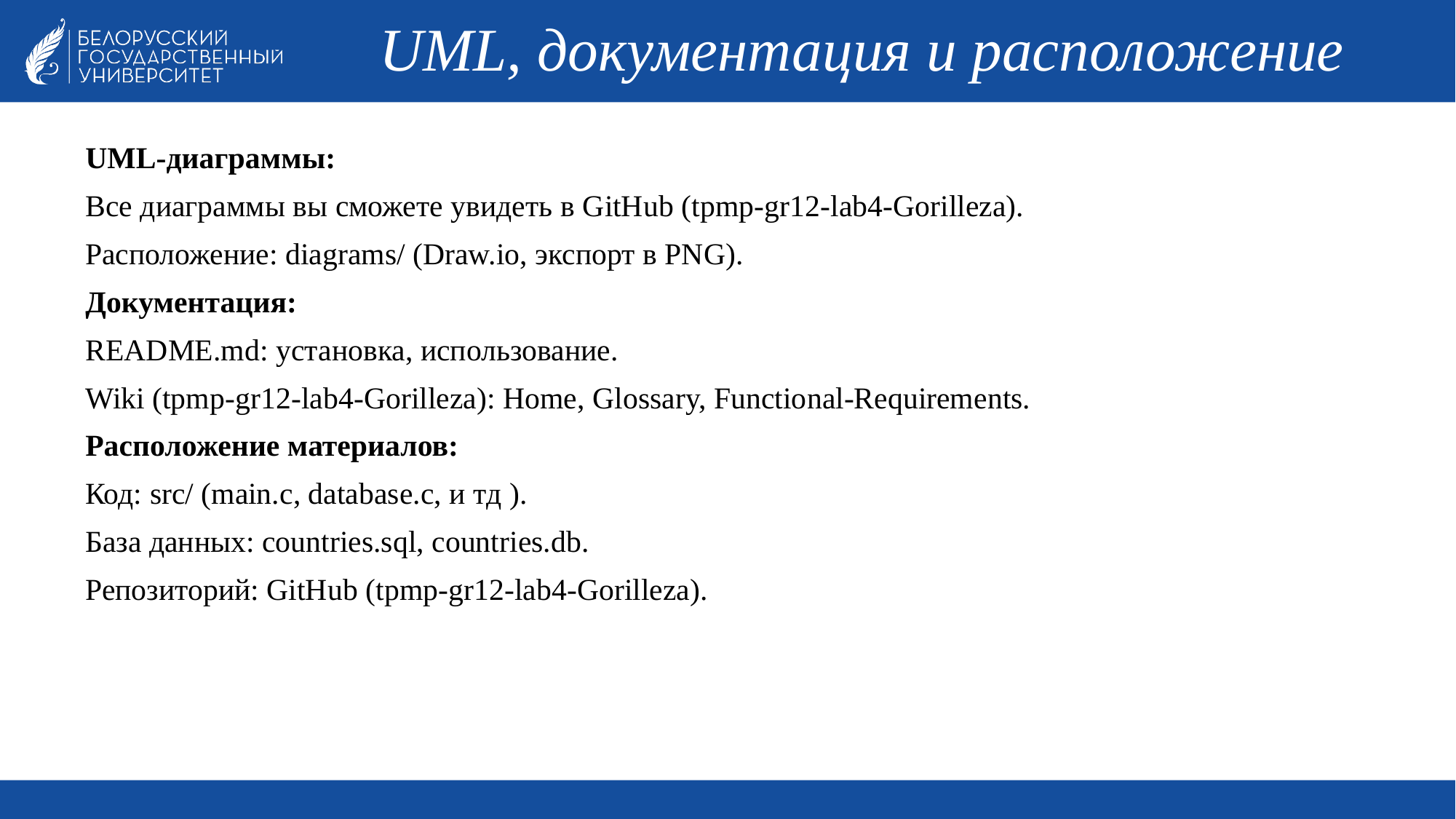

# UML, документация и расположение
UML-диаграммы:
Все диаграммы вы сможете увидеть в GitHub (tpmp-gr12-lab4-Gorilleza).
Расположение: diagrams/ (Draw.io, экспорт в PNG).
Документация:
README.md: установка, использование.
Wiki (tpmp-gr12-lab4-Gorilleza): Home, Glossary, Functional-Requirements.
Расположение материалов:
Код: src/ (main.c, database.c, и тд ).
База данных: countries.sql, countries.db.
Репозиторий: GitHub (tpmp-gr12-lab4-Gorilleza).